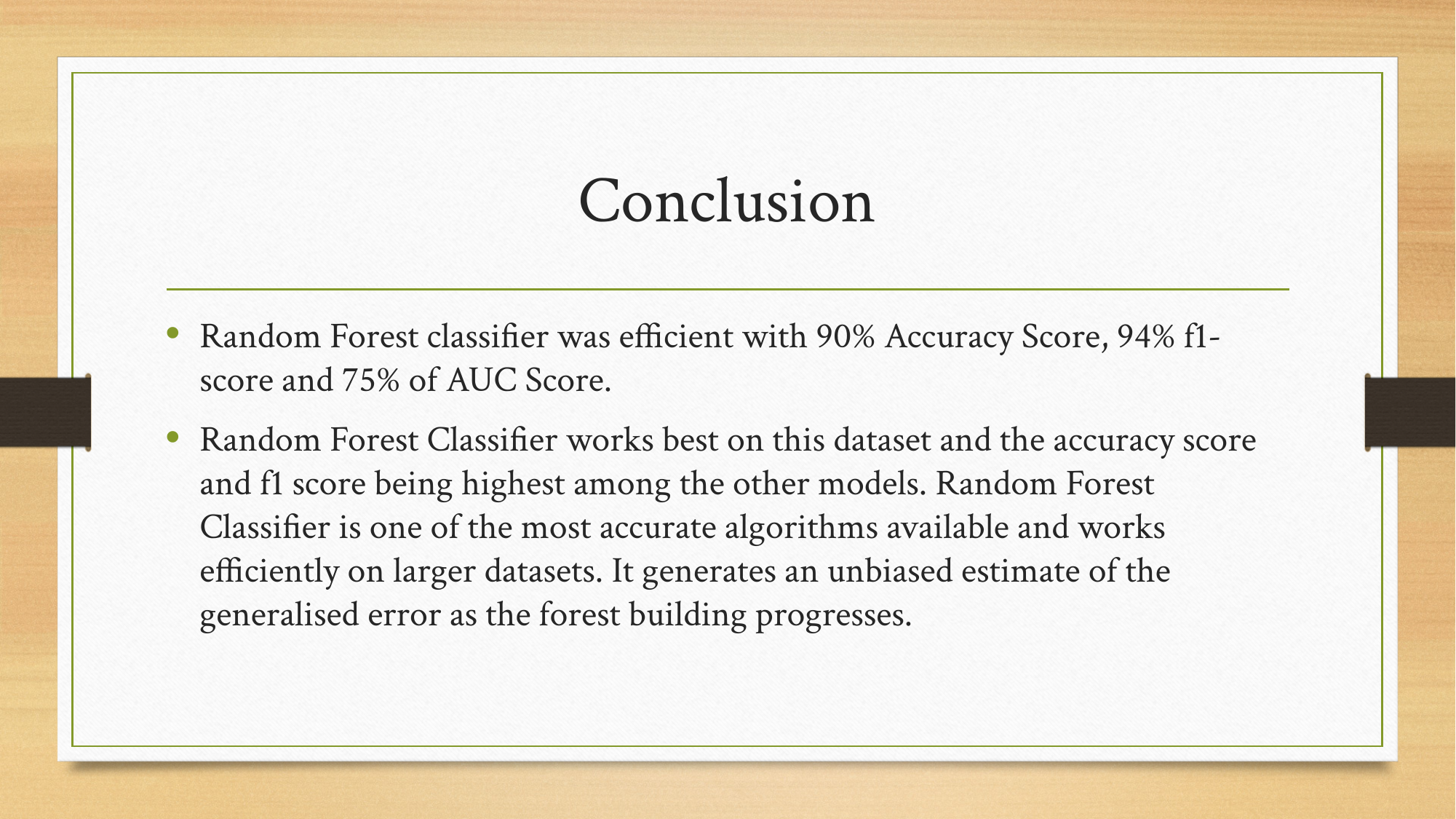

# Conclusion
Random Forest classifier was efficient with 90% Accuracy Score, 94% f1-score and 75% of AUC Score.
Random Forest Classifier works best on this dataset and the accuracy score and f1 score being highest among the other models. Random Forest Classifier is one of the most accurate algorithms available and works efficiently on larger datasets. It generates an unbiased estimate of the generalised error as the forest building progresses.